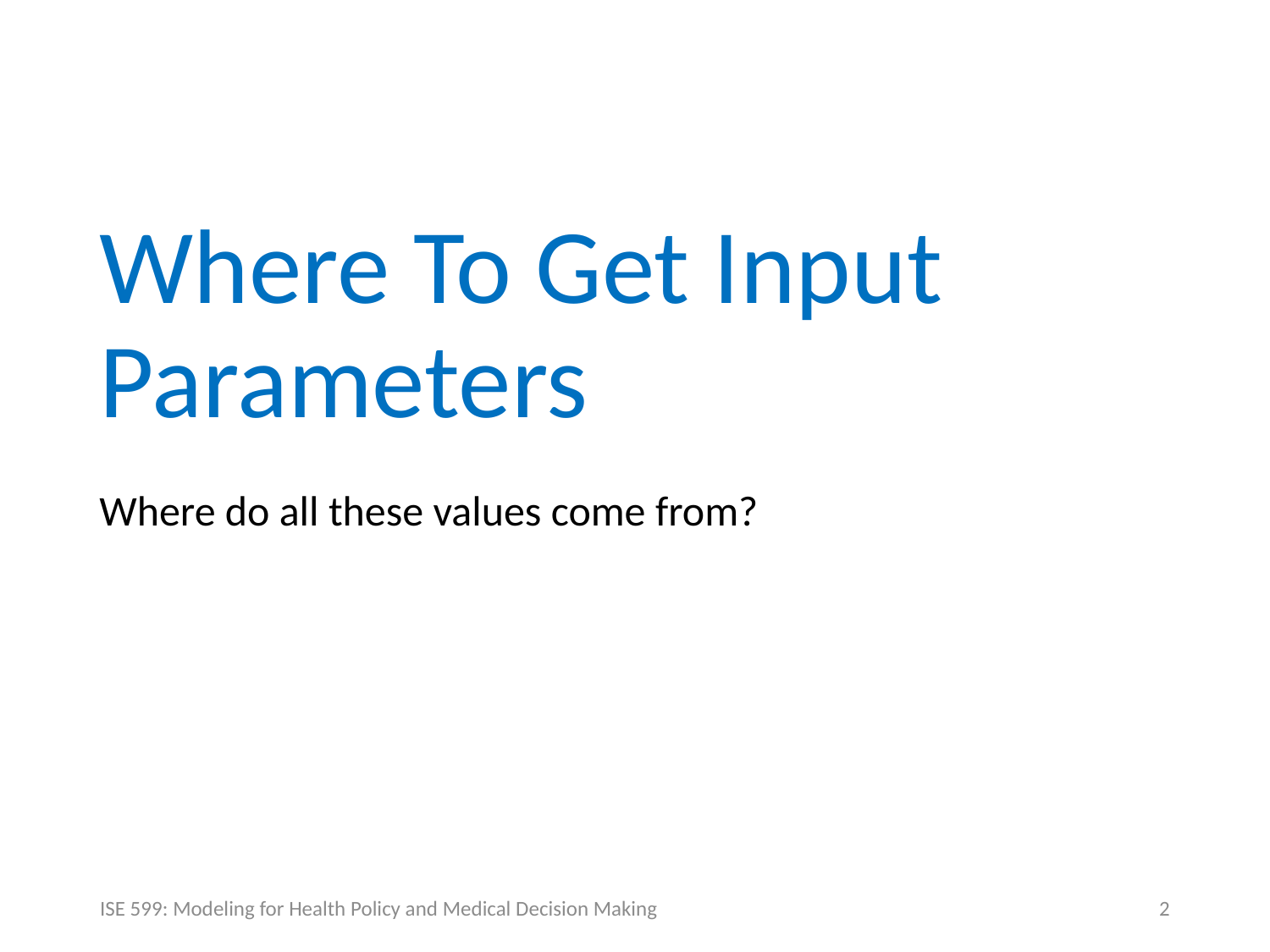

# Where To Get Input Parameters
Where do all these values come from?
ISE 599: Modeling for Health Policy and Medical Decision Making
2